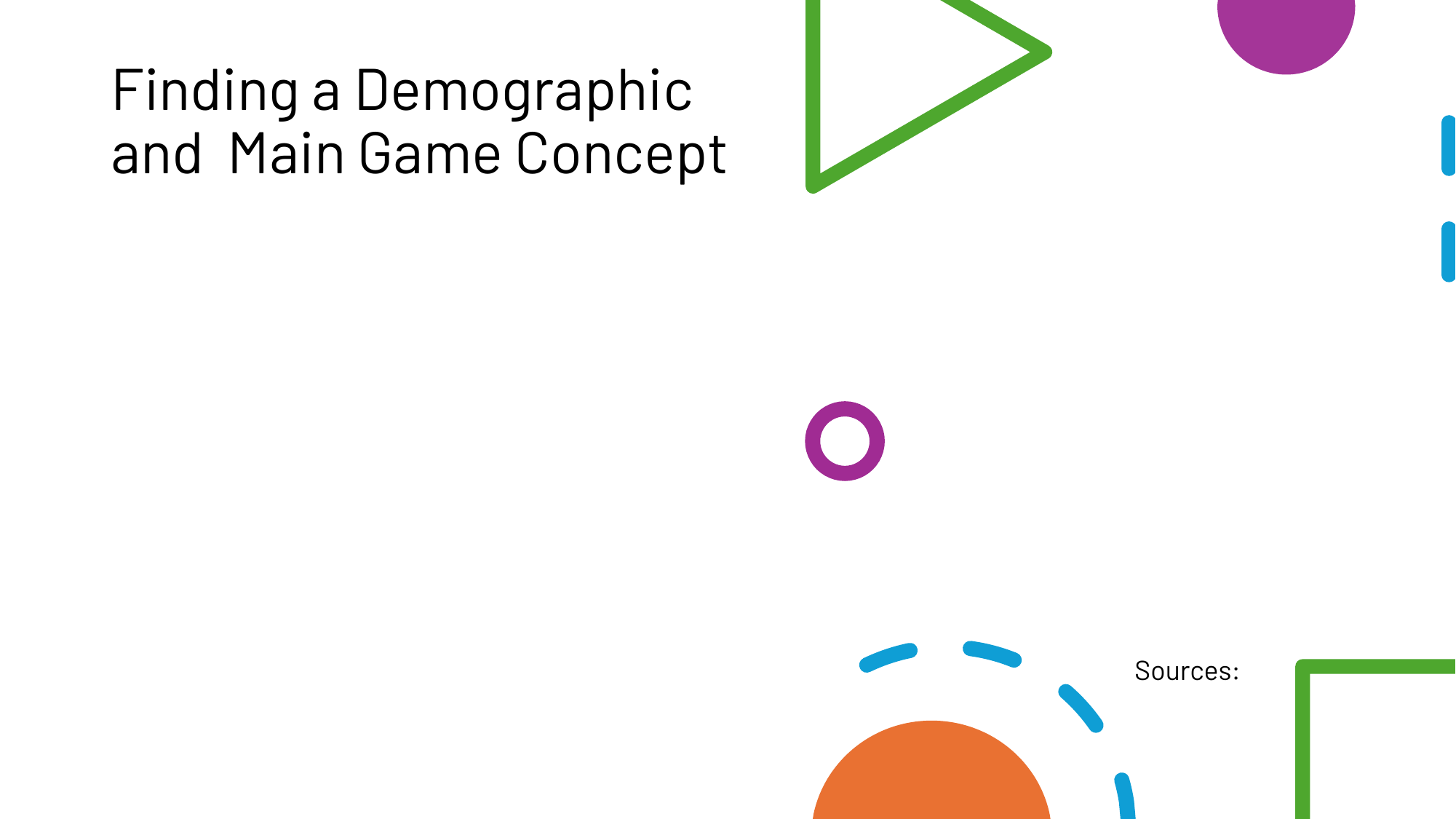

# Finding a Demographic and  Main Game Concept

Sources: